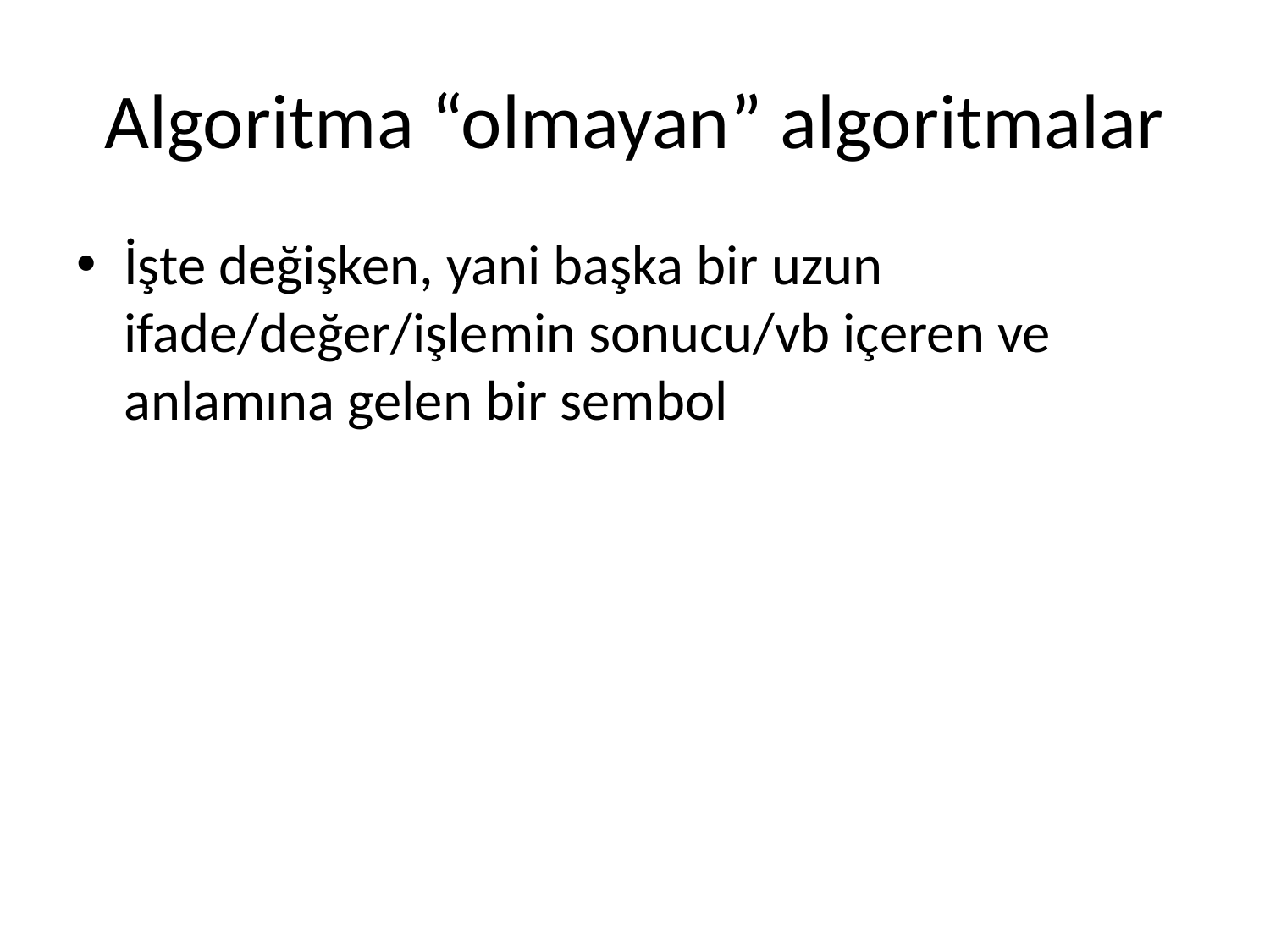

# Algoritma “olmayan” algoritmalar
İşte değişken, yani başka bir uzun ifade/değer/işlemin sonucu/vb içeren ve anlamına gelen bir sembol